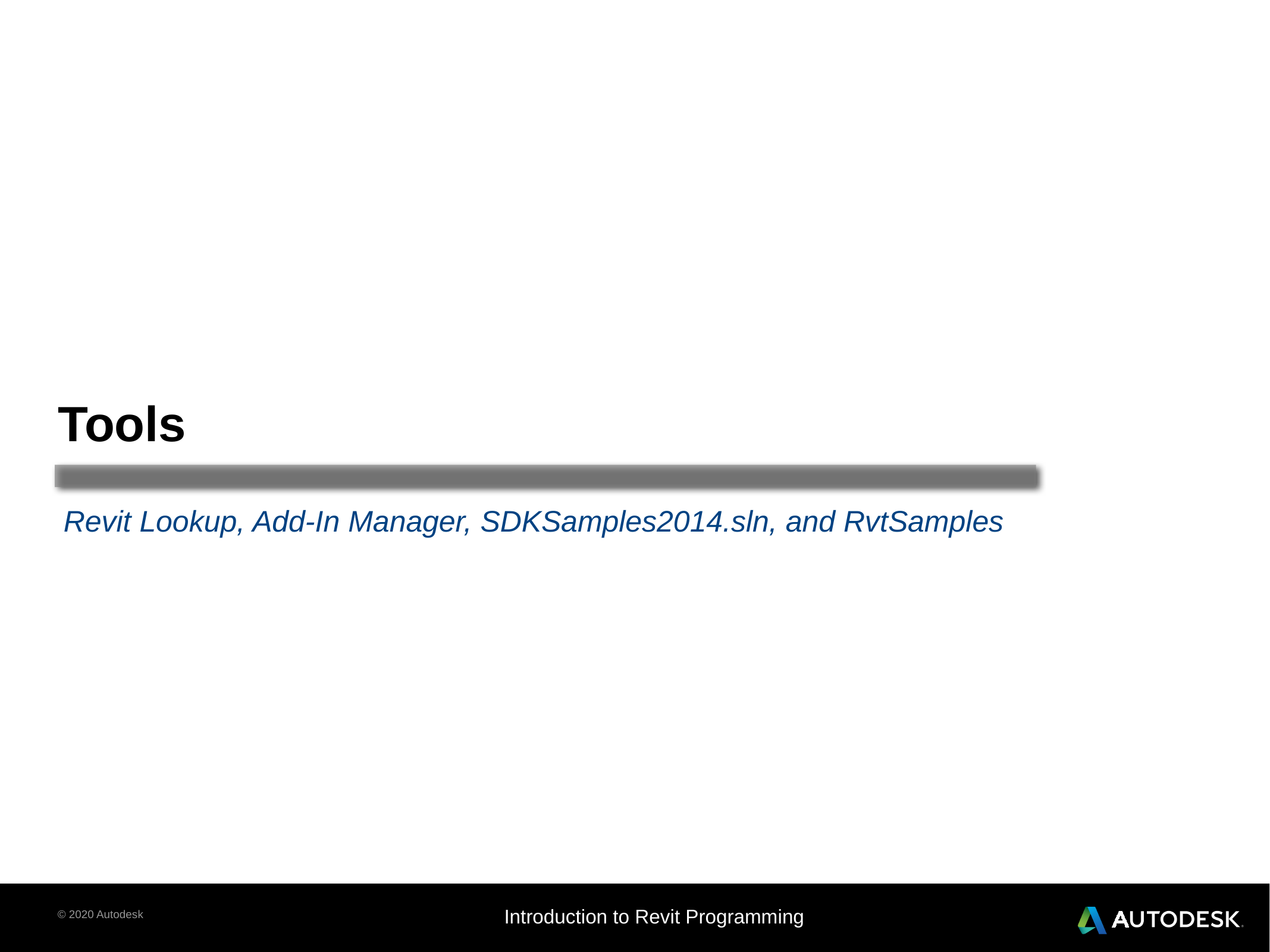

# Tools

Revit Lookup, Add-In Manager, SDKSamples2014.sln, and RvtSamples